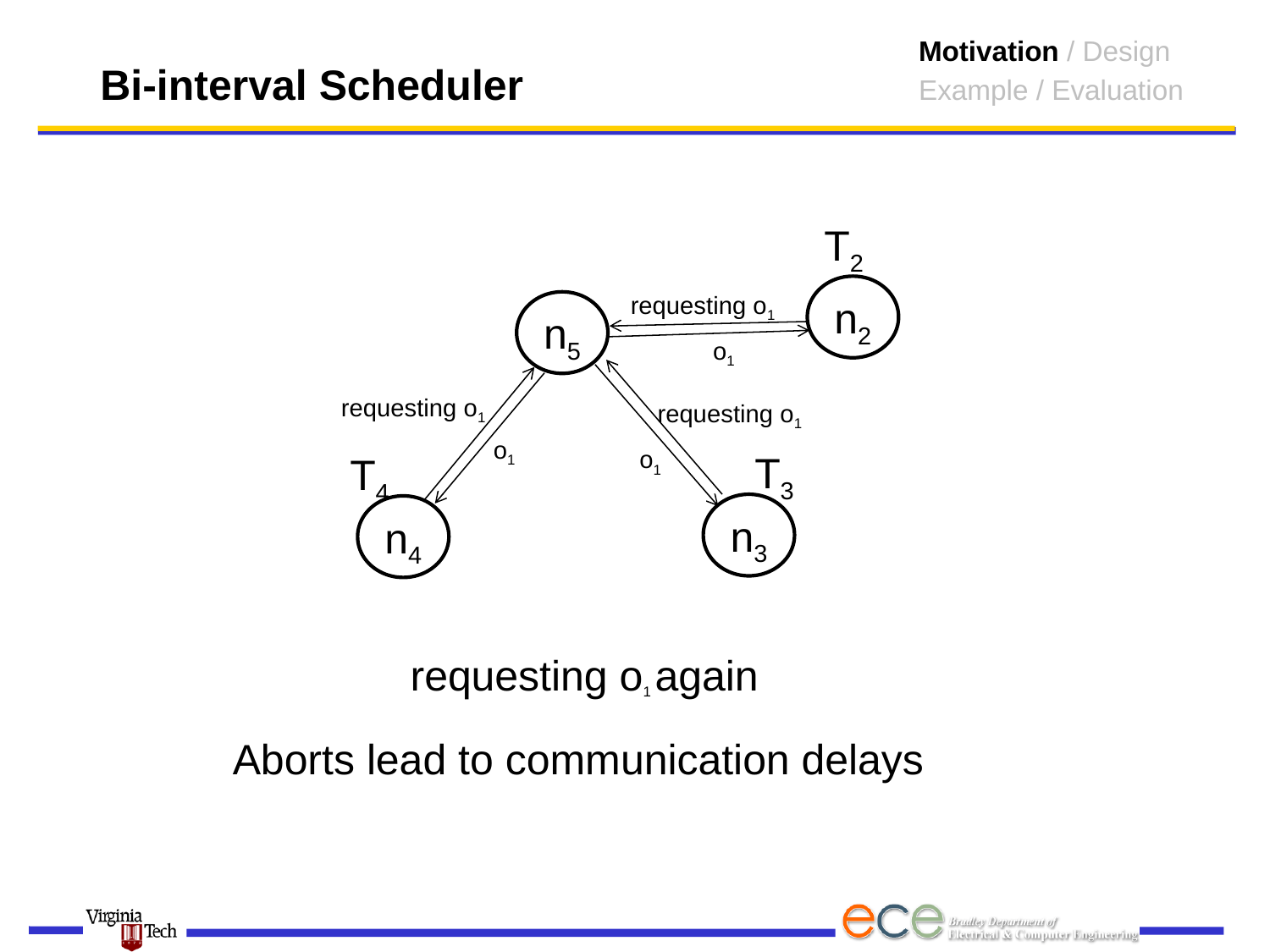

Motivation / Design
Example / Evaluation
# Bi-interval Scheduler
T2

n2
requesting o1

n5
o1
requesting o1
requesting o1
o1
o1
T3

n3
T4

n4
requesting o1 again
Aborts lead to communication delays